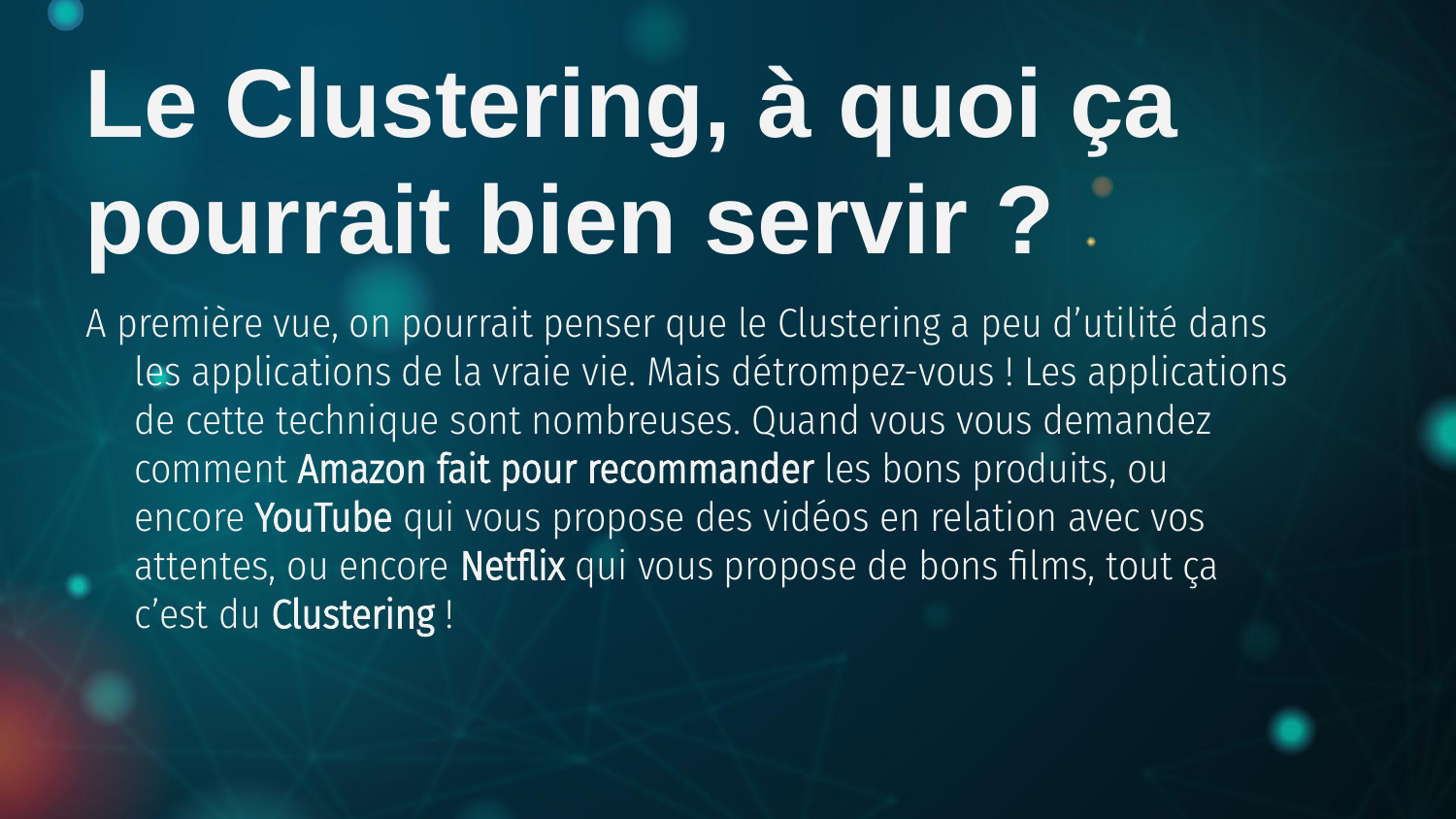

# Le Clustering, à quoi ça pourrait bien servir ?
A première vue, on pourrait penser que le Clustering a peu d’utilité dans les applications de la vraie vie. Mais détrompez-vous ! Les applications de cette technique sont nombreuses. Quand vous vous demandez comment Amazon fait pour recommander les bons produits, ou encore YouTube qui vous propose des vidéos en relation avec vos attentes, ou encore Netflix qui vous propose de bons films, tout ça c’est du Clustering !